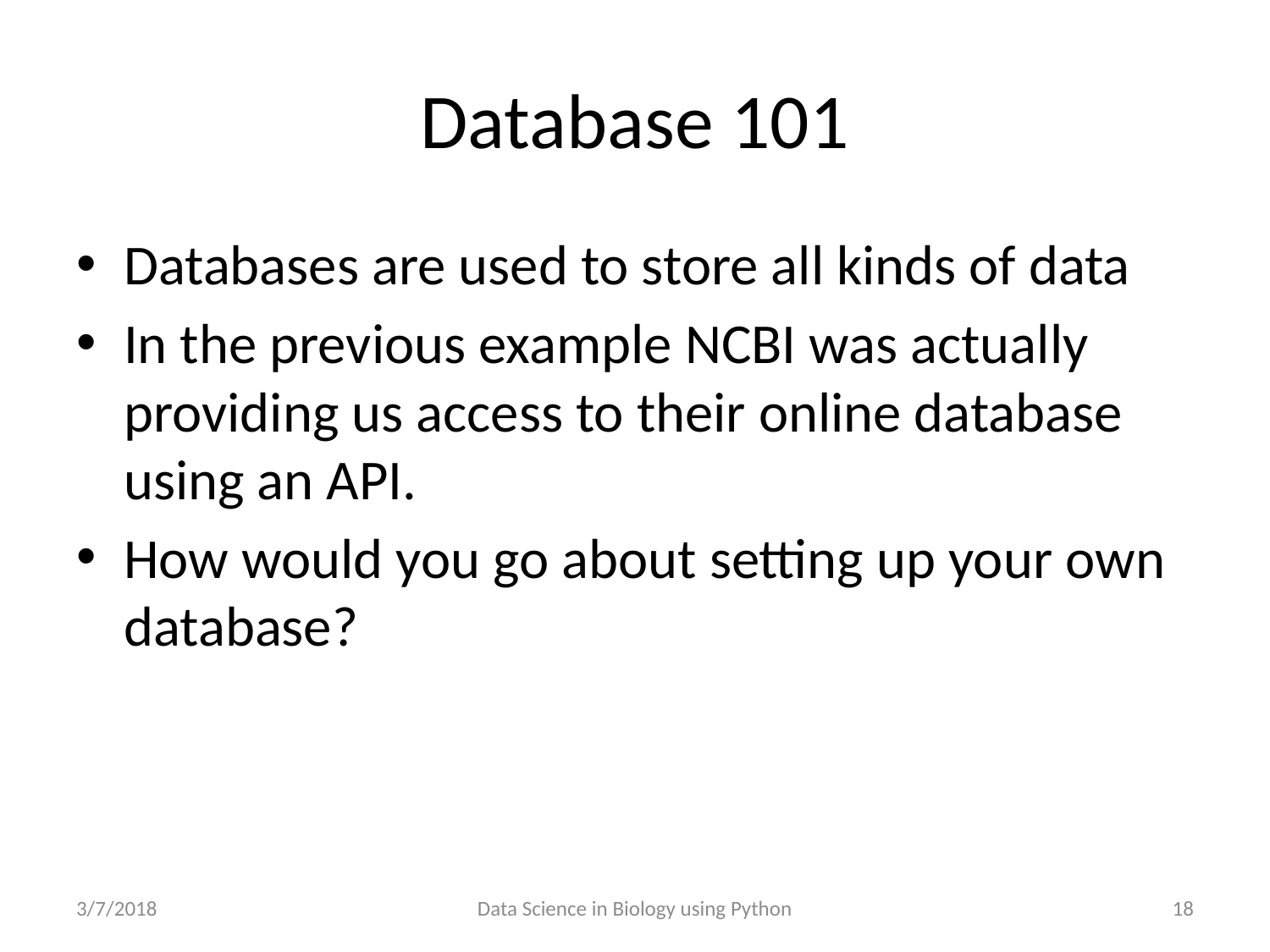

# Database 101
Databases are used to store all kinds of data
In the previous example NCBI was actually providing us access to their online database using an API.
How would you go about setting up your own database?
3/7/2018
Data Science in Biology using Python
18